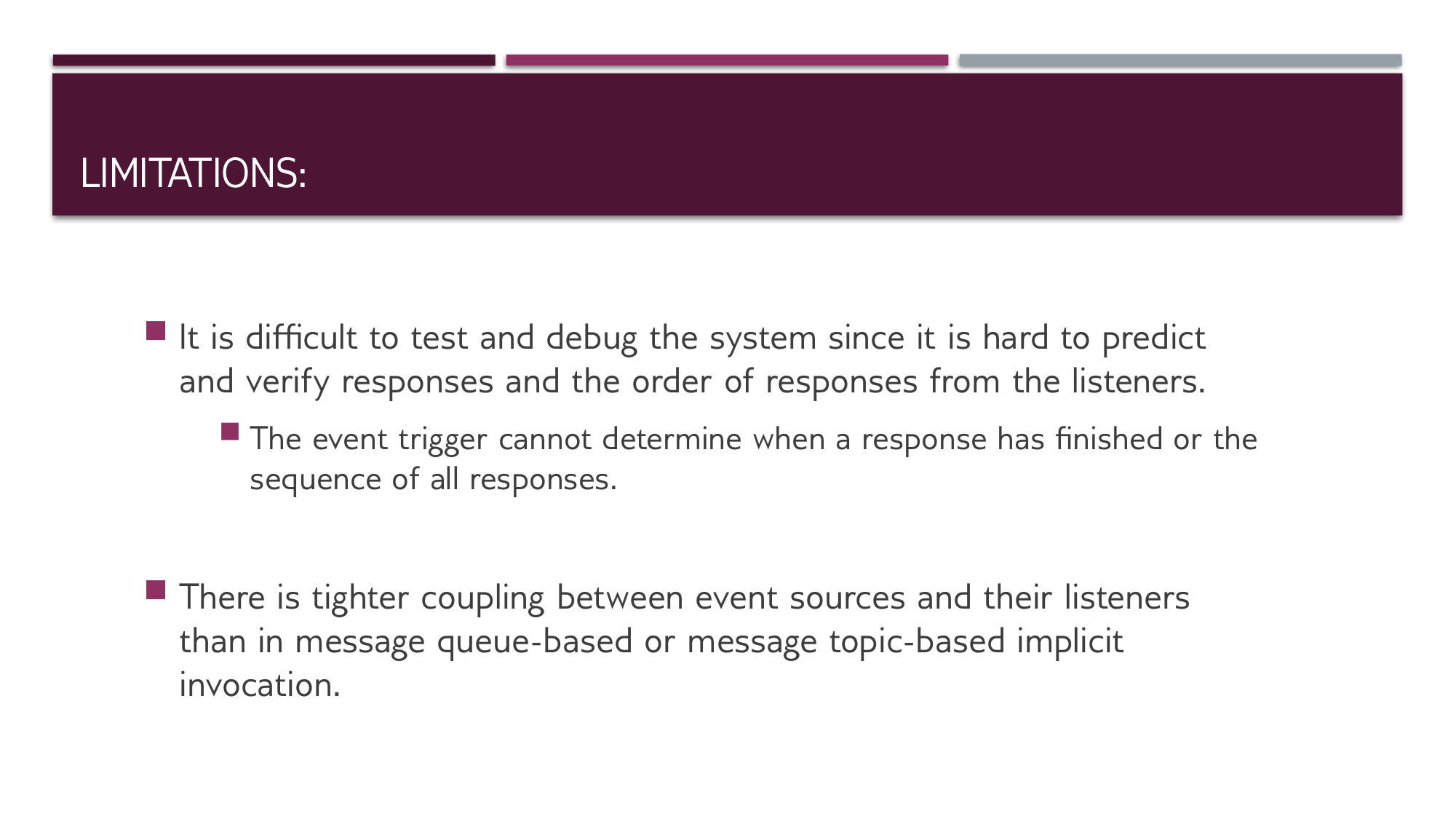

# Limitations:
It is difficult to test and debug the system since it is hard to predict and verify responses and the order of responses from the listeners.
The event trigger cannot determine when a response has finished or the sequence of all responses.

There is tighter coupling between event sources and their listeners than in message queue-based or message topic-based implicit invocation.